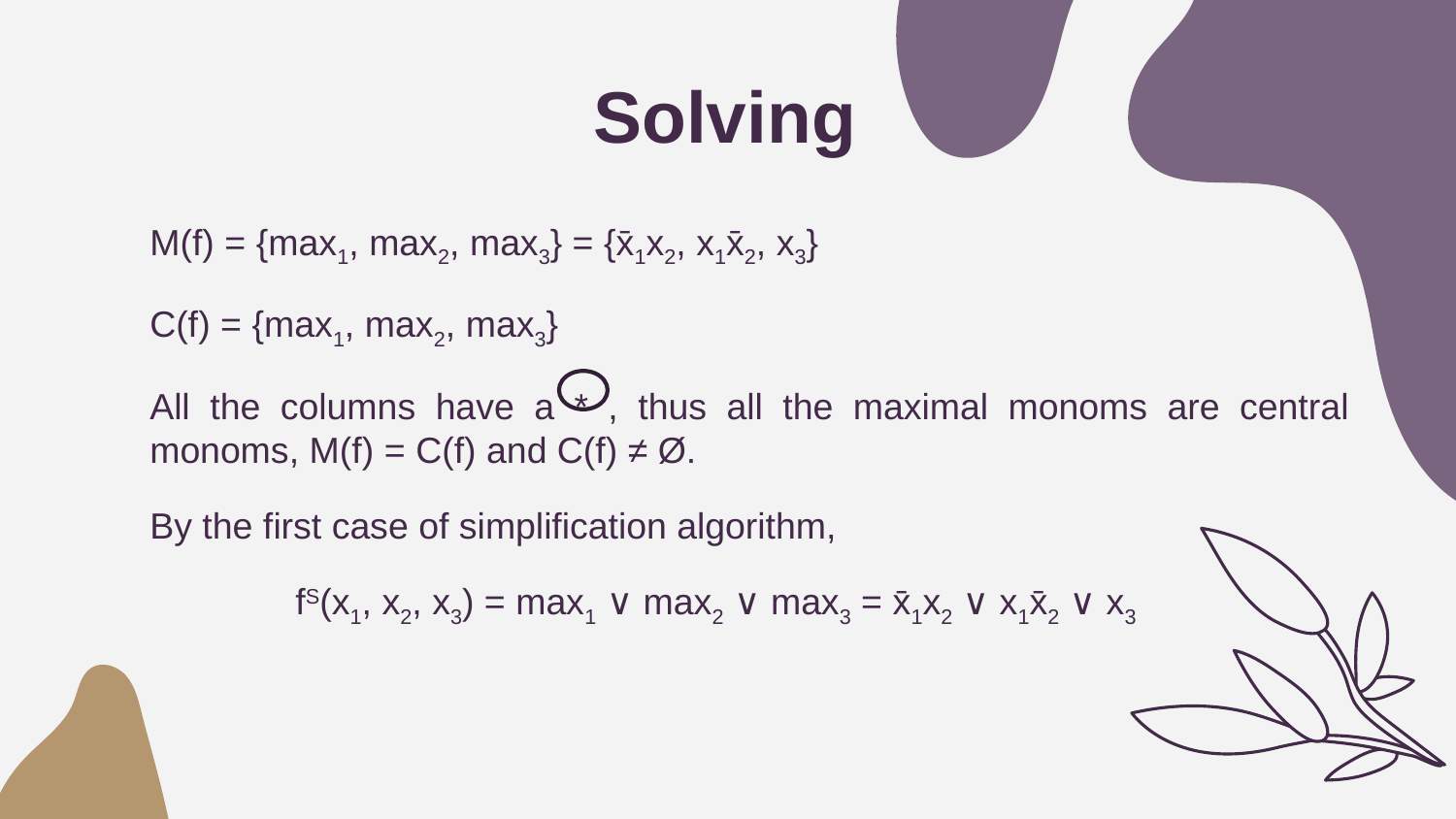

# Solving
M(f) = {max1, max2, max3} = {x̄1x2, x1x̄2, x3}
C(f) = {max1, max2, max3}
All the columns have a * , thus all the maximal monoms are central monoms, M(f) = C(f) and C(f) ≠ Ø.
By the first case of simplification algorithm,
	fS(x1, x2, x3) = max1 ∨ max2 ∨ max3 = x̄1x2 ∨ x1x̄2 ∨ x3